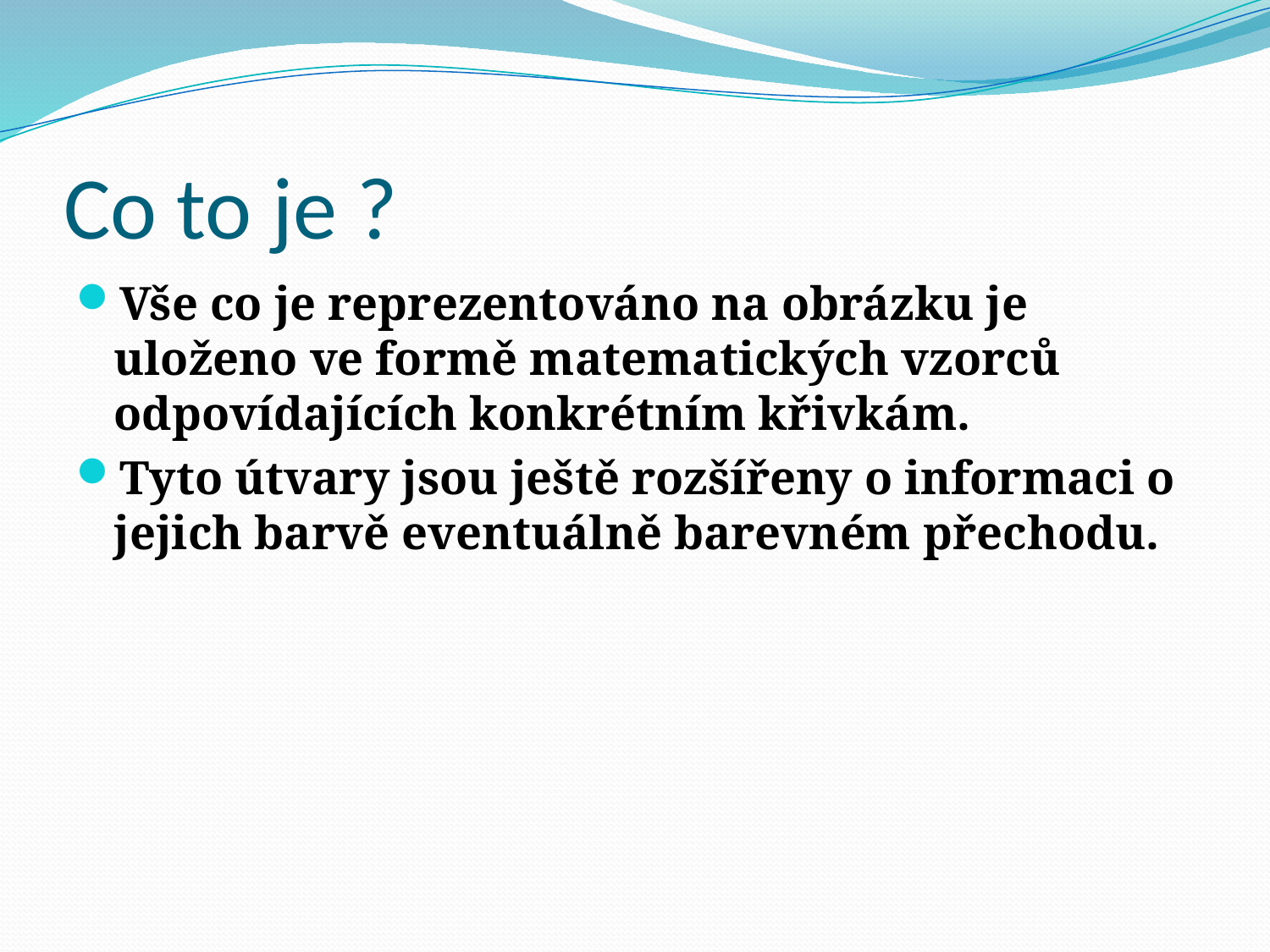

# Co to je ?
Vše co je reprezentováno na obrázku je uloženo ve formě matematických vzorců odpovídajících konkrétním křivkám.
Tyto útvary jsou ještě rozšířeny o informaci o jejich barvě eventuálně barevném přechodu.